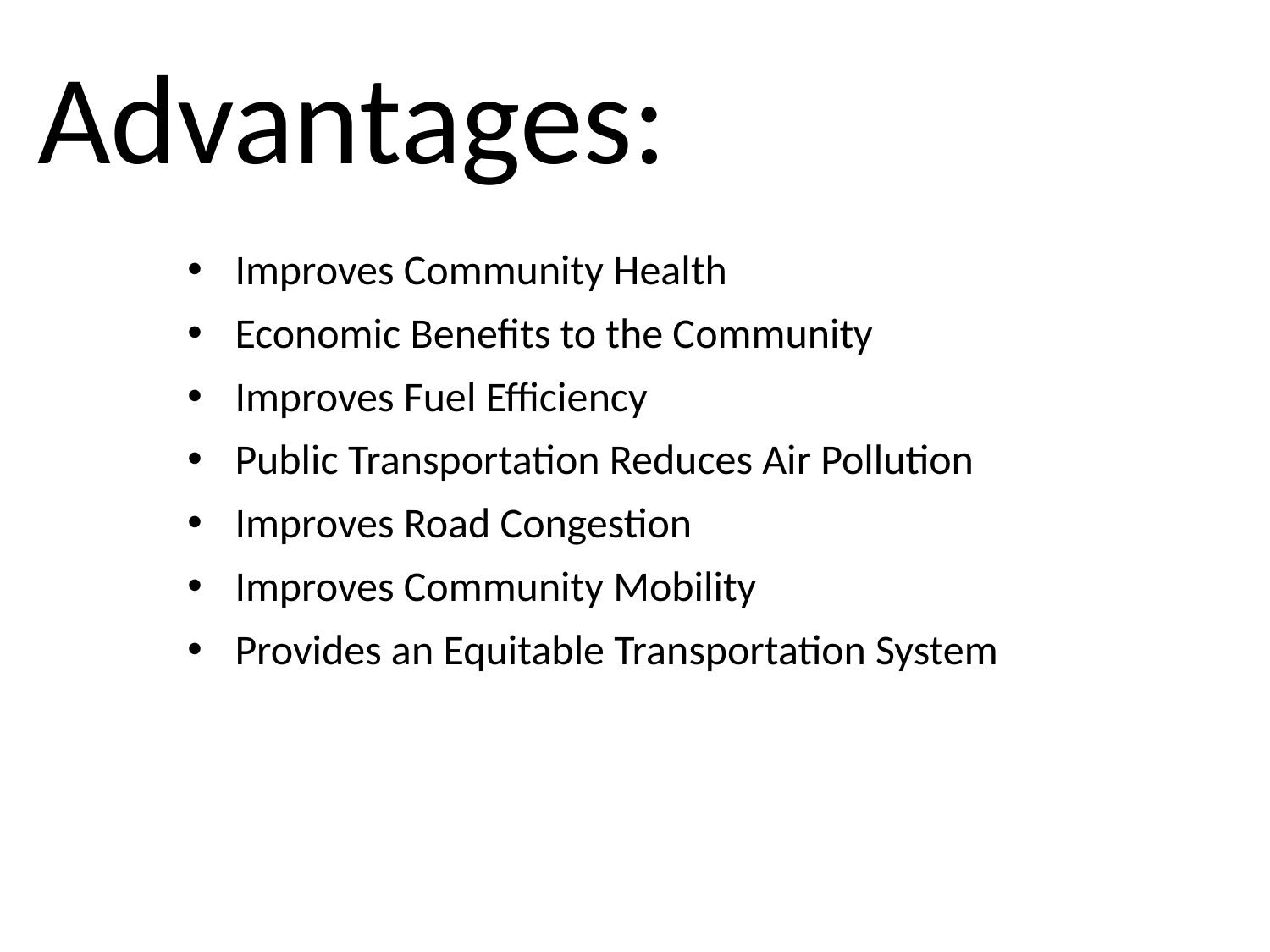

# Advantages:
Improves Community Health
Economic Benefits to the Community
Improves Fuel Efficiency
Public Transportation Reduces Air Pollution
Improves Road Congestion
Improves Community Mobility
Provides an Equitable Transportation System